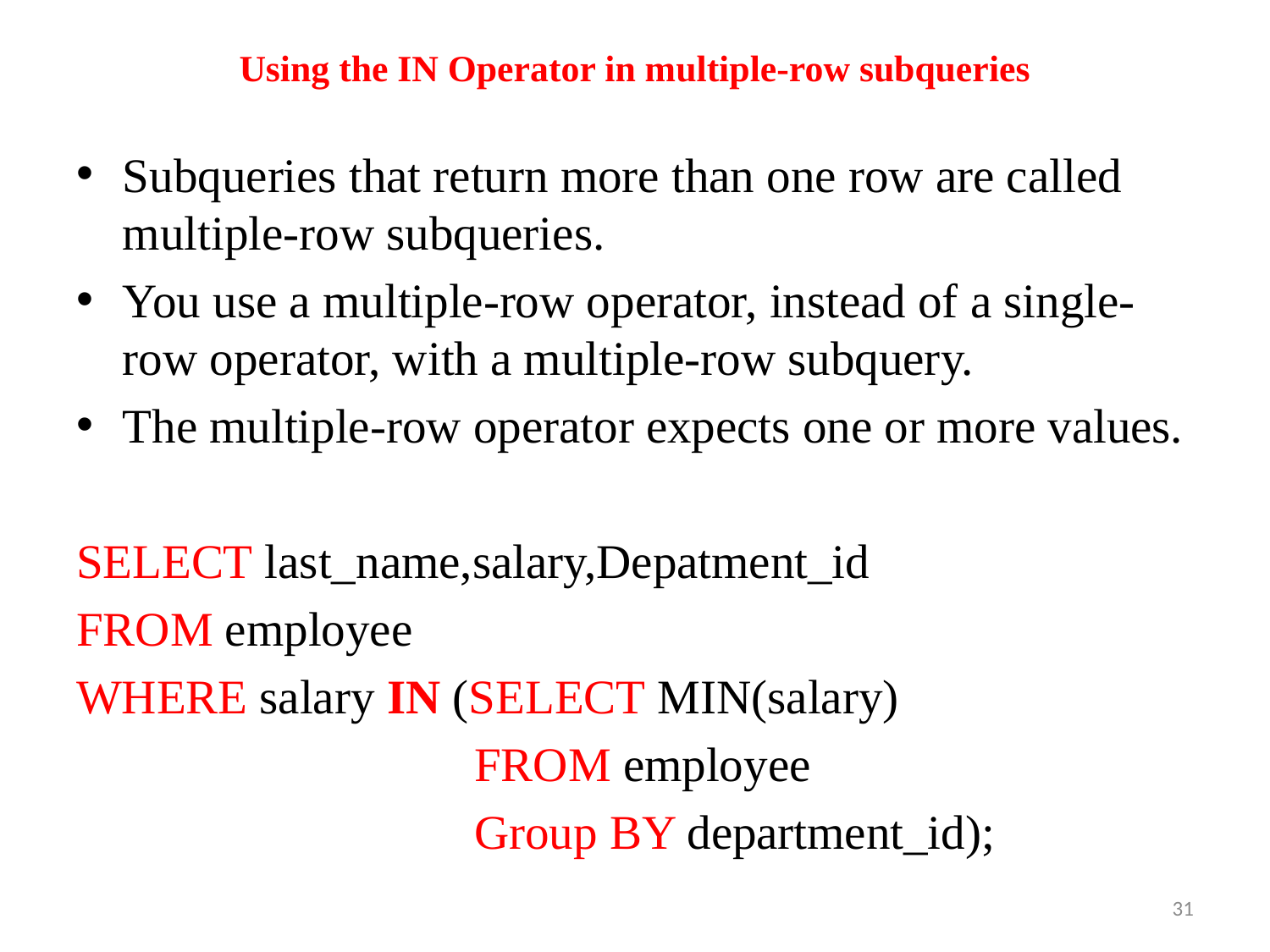

# Using the IN Operator in multiple-row subqueries
Subqueries that return more than one row are called multiple-row subqueries.
You use a multiple-row operator, instead of a single-row operator, with a multiple-row subquery.
The multiple-row operator expects one or more values.

SELECT last_name,salary,Depatment_id
FROM employee
WHERE salary IN (SELECT MIN(salary)
                                 FROM employee
                                 Group BY department_id);
31